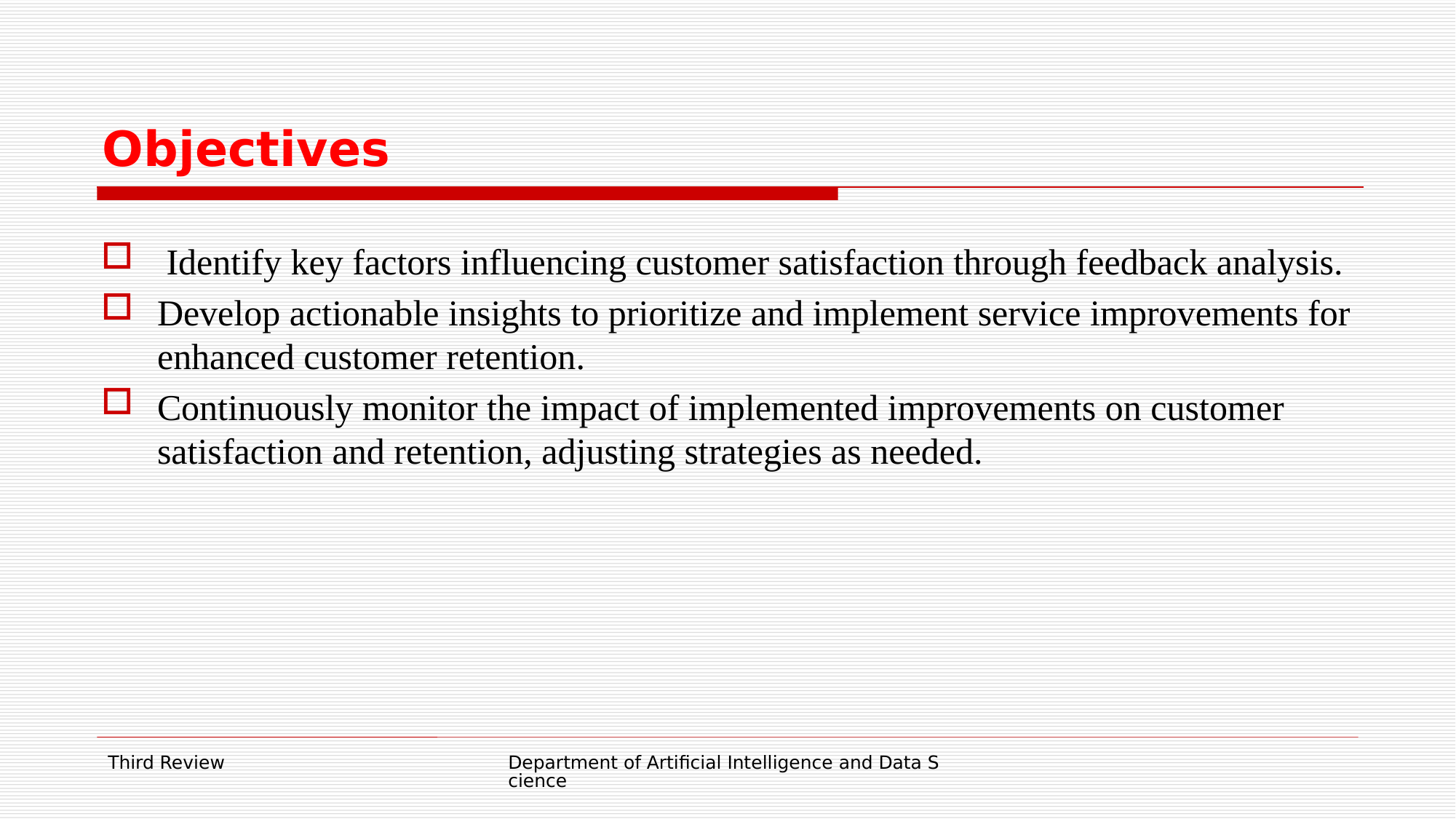

# Objectives
 Identify key factors influencing customer satisfaction through feedback analysis.
Develop actionable insights to prioritize and implement service improvements for enhanced customer retention.
Continuously monitor the impact of implemented improvements on customer satisfaction and retention, adjusting strategies as needed.

Third Review
Department of Artificial Intelligence and Data Science
3